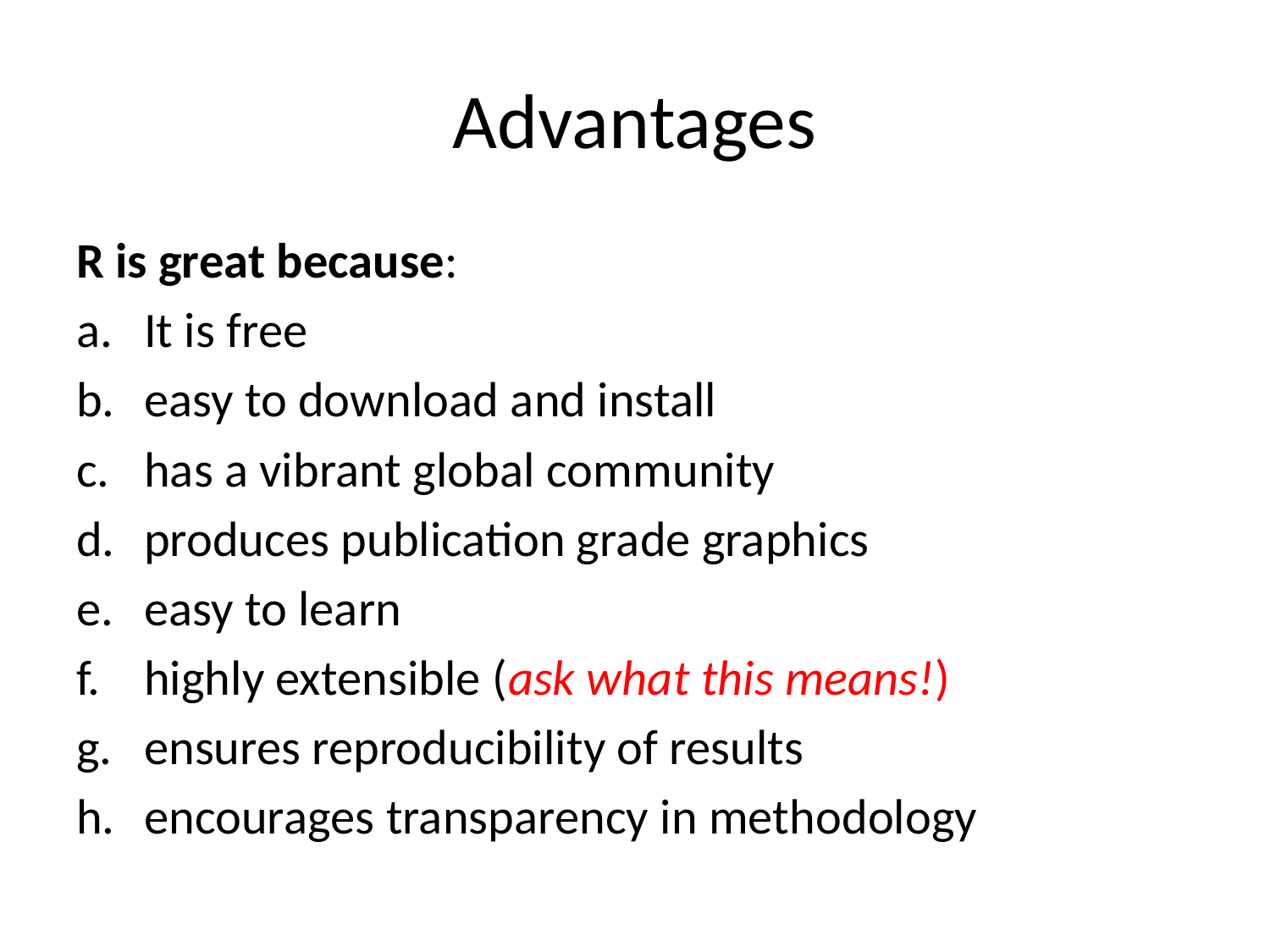

# Advantages
R is great because:
It is free
easy to download and install
has a vibrant global community
produces publication grade graphics
easy to learn
highly extensible (ask what this means!)
ensures reproducibility of results
encourages transparency in methodology